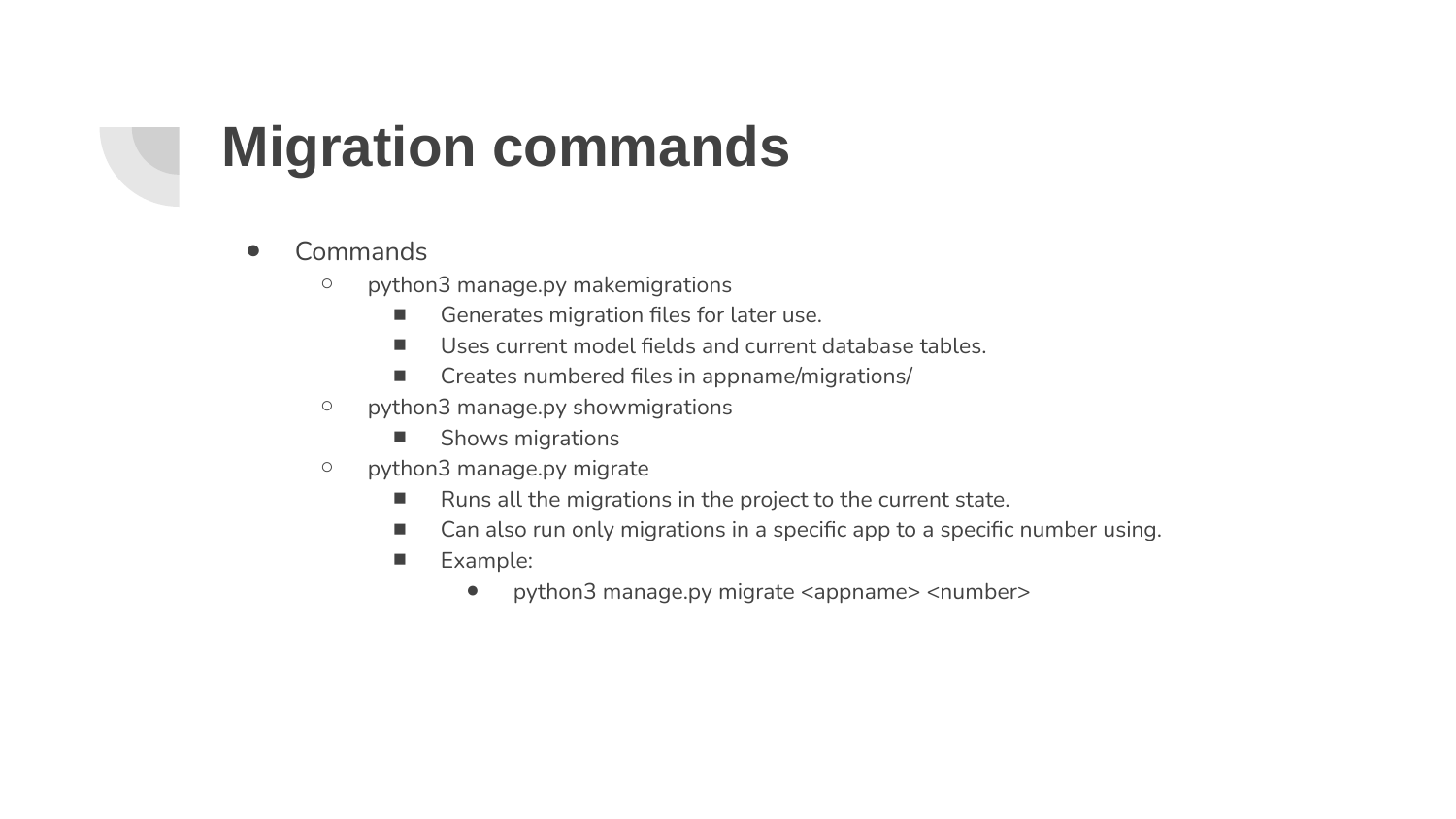

# Migration commands
Commands
python3 manage.py makemigrations
Generates migration files for later use.
Uses current model fields and current database tables.
Creates numbered files in appname/migrations/
python3 manage.py showmigrations
Shows migrations
python3 manage.py migrate
Runs all the migrations in the project to the current state.
Can also run only migrations in a specific app to a specific number using.
Example:
python3 manage.py migrate <appname> <number>